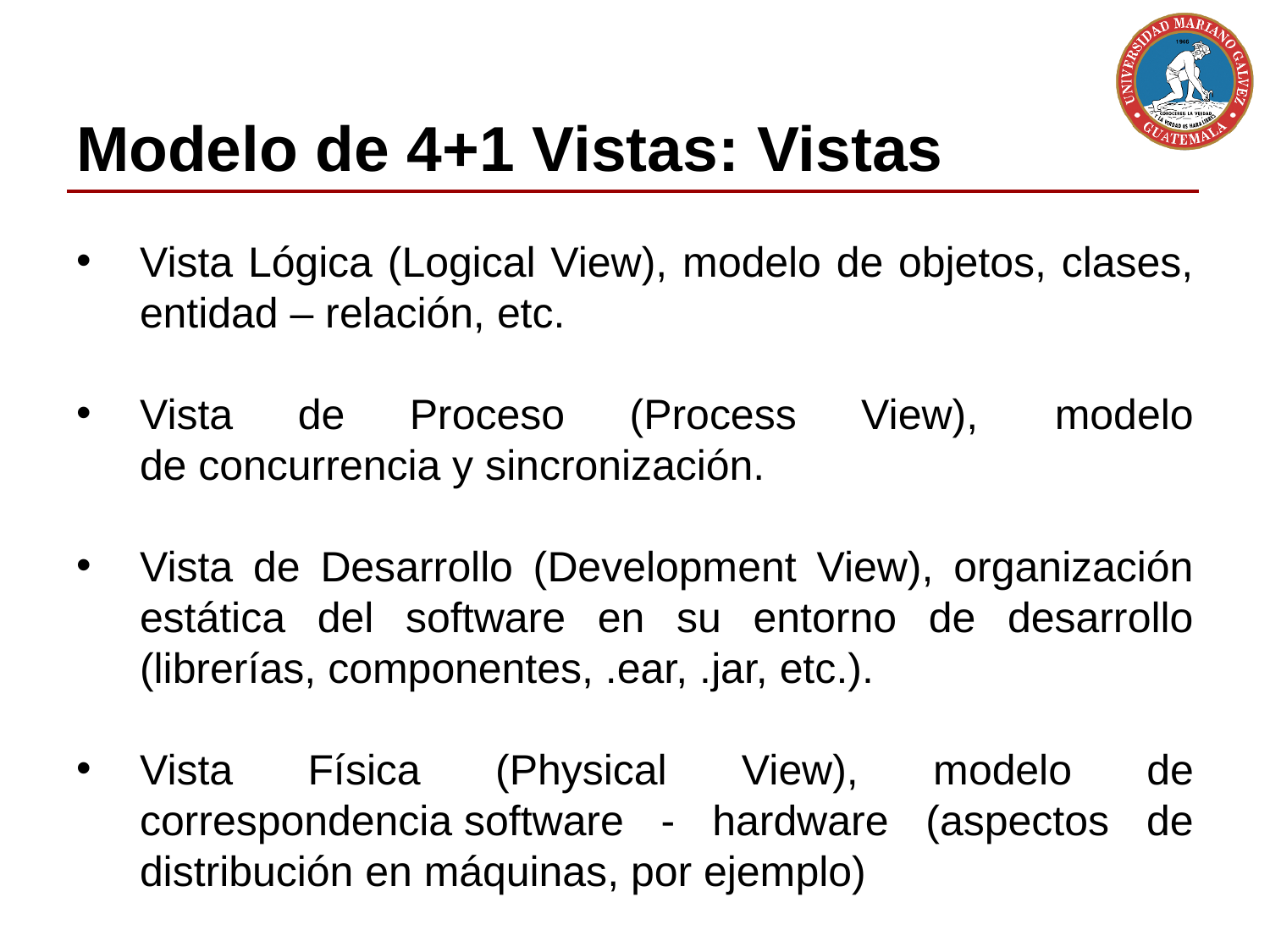

# Modelo de 4+1 Vistas: Vistas
Vista Lógica (Logical View), modelo de objetos, clases, entidad – relación, etc.

Vista de Proceso (Process View),  modelo de concurrencia y sincronización.

Vista de Desarrollo (Development View), organización estática del software en su entorno de desarrollo (librerías, componentes, .ear, .jar, etc.).

Vista Física (Physical View), modelo de correspondencia software - hardware (aspectos de distribución en máquinas, por ejemplo)